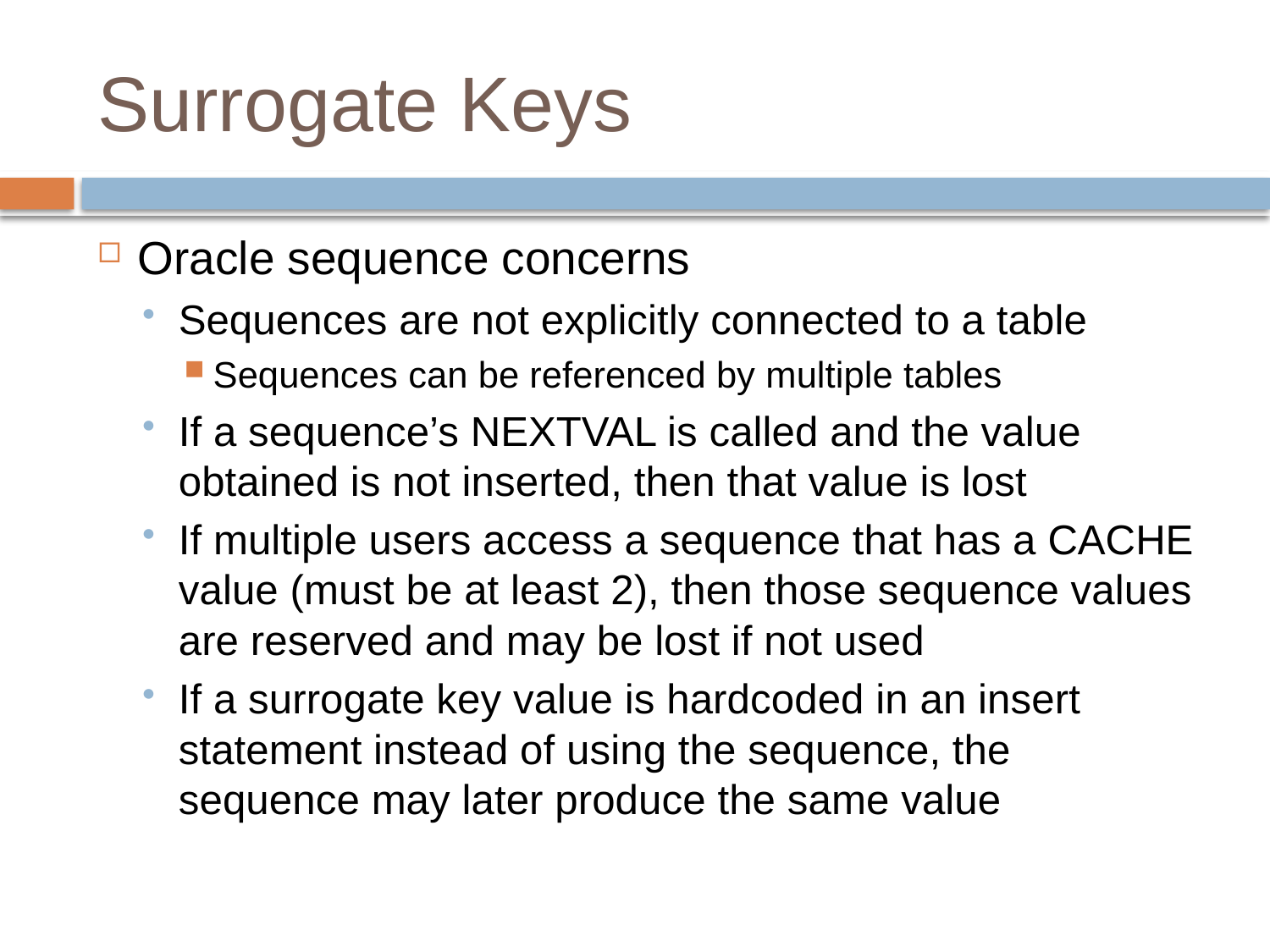

# Surrogate Keys
Oracle sequence concerns
Sequences are not explicitly connected to a table
Sequences can be referenced by multiple tables
If a sequence’s NEXTVAL is called and the value obtained is not inserted, then that value is lost
If multiple users access a sequence that has a CACHE value (must be at least 2), then those sequence values are reserved and may be lost if not used
If a surrogate key value is hardcoded in an insert statement instead of using the sequence, the sequence may later produce the same value